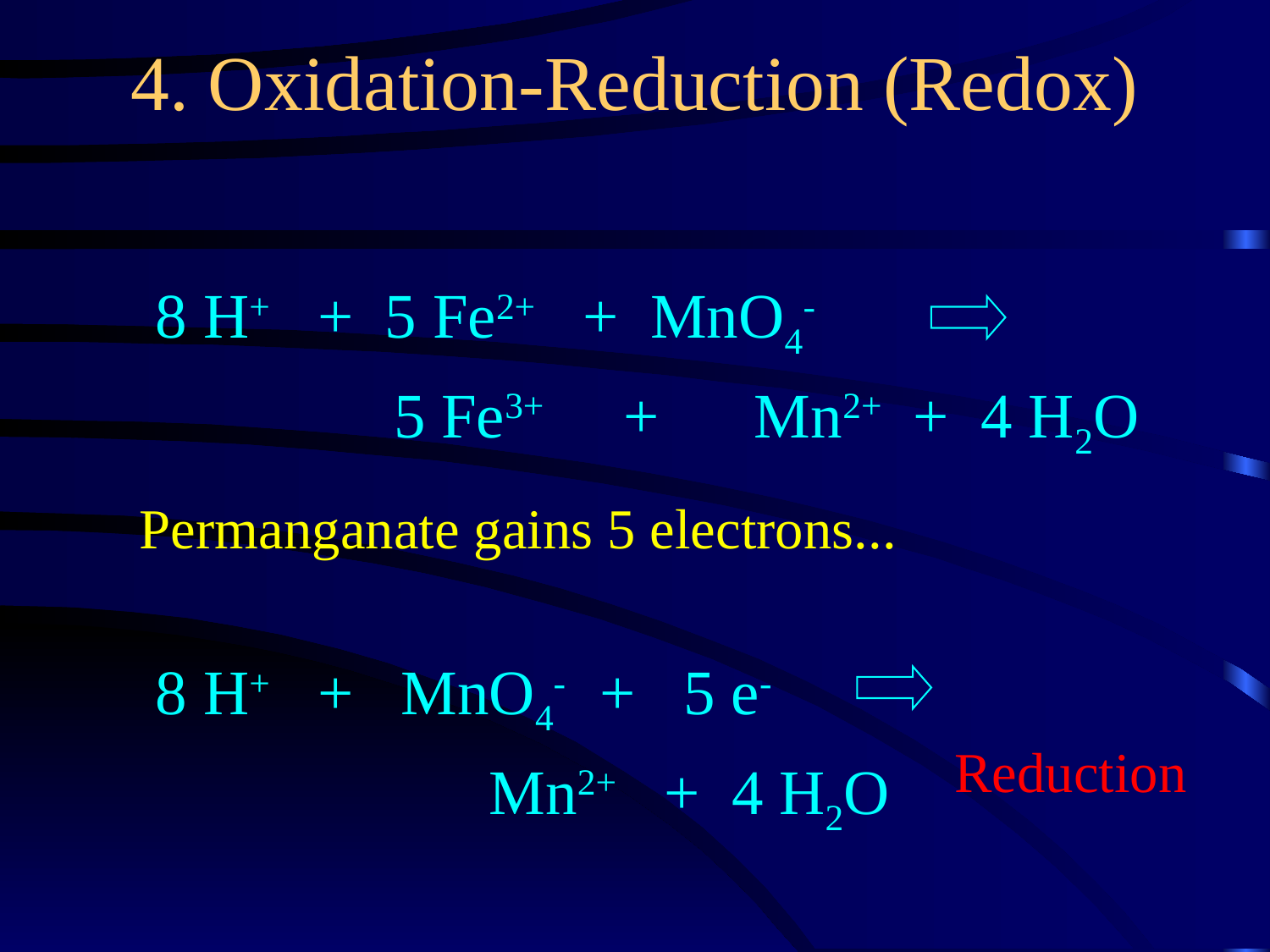

4. Oxidation-Reduction (Redox)

8 H+   +  5 Fe2+   +  MnO4-
               5 Fe3+     +      Mn2+  +  4 H2O

8 H+   +   MnO4-   +   5 e-
                     Mn2+   +  4 H2O

Permanganate gains 5 electrons...

Reduction